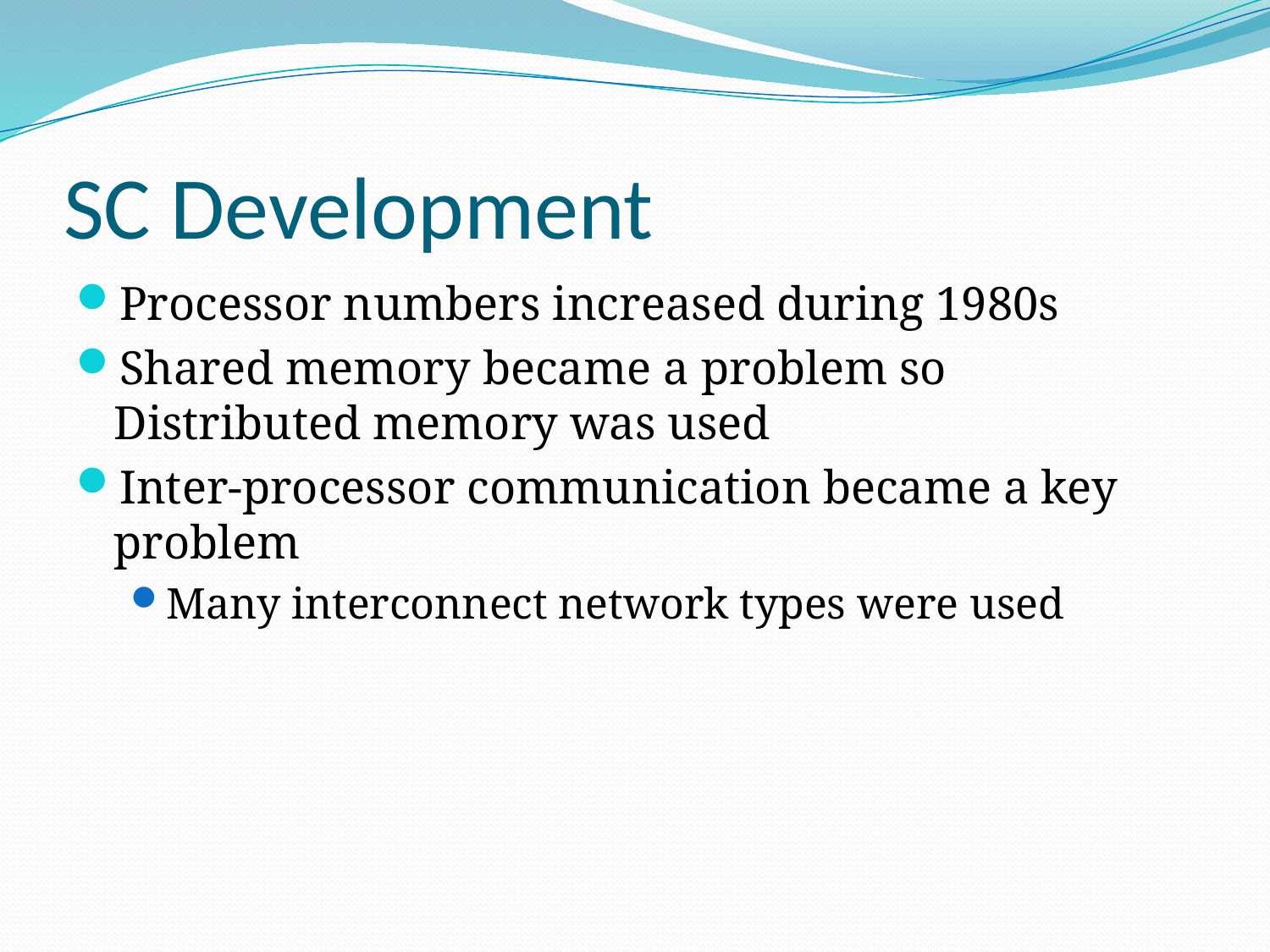

# SC Development
Processor numbers increased during 1980s
Shared memory became a problem so Distributed memory was used
Inter-processor communication became a key problem
Many interconnect network types were used